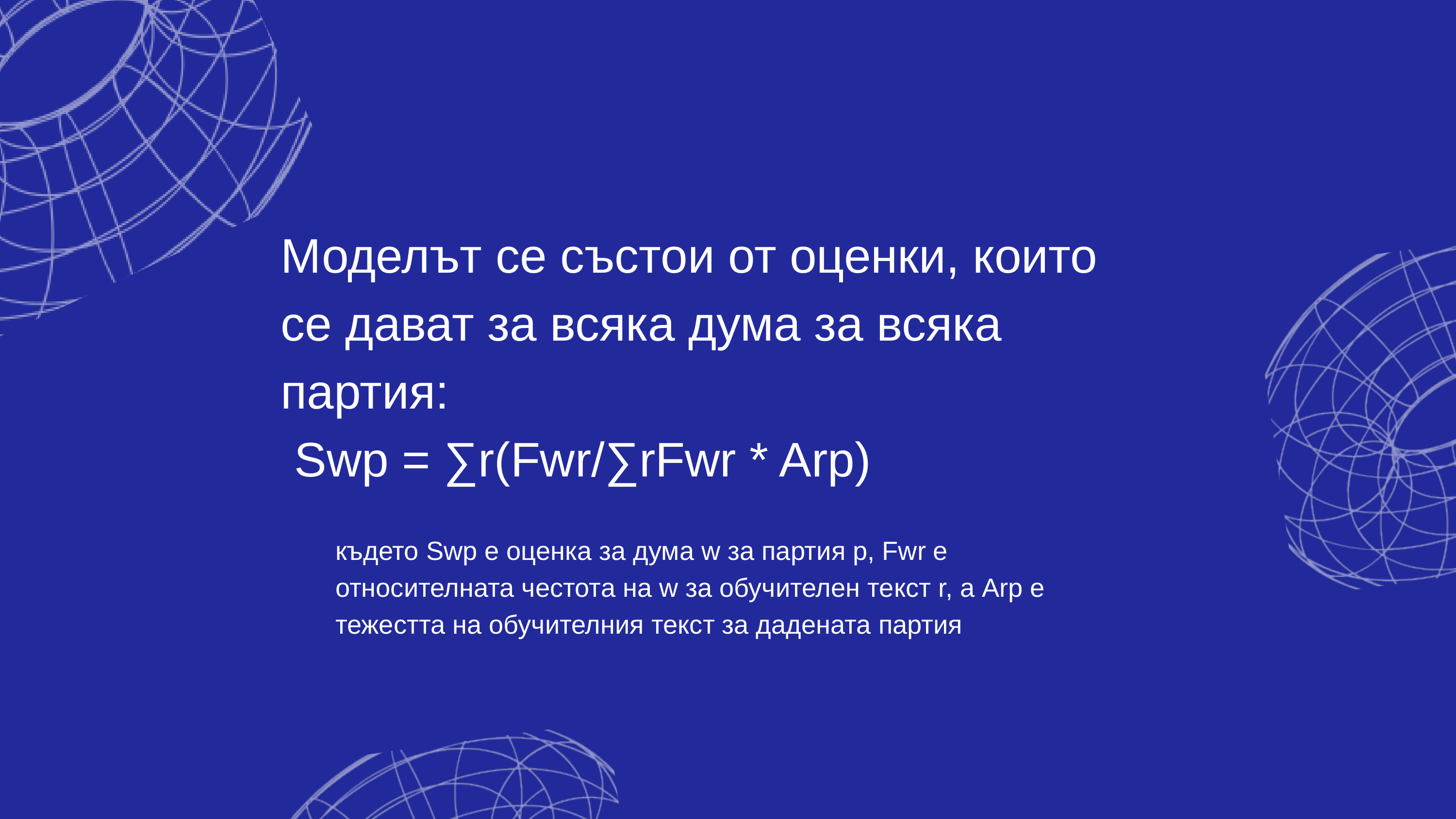

Моделът се състои от оценки, които се дават за всяка дума за всяка партия:
 Swp = ∑r(Fwr/∑rFwr * Arp)
където Swp е оценка за дума w за партия p, Fwr е относителната честота на w за обучителен текст r, а Arp е тежестта на обучителния текст за дадената партия